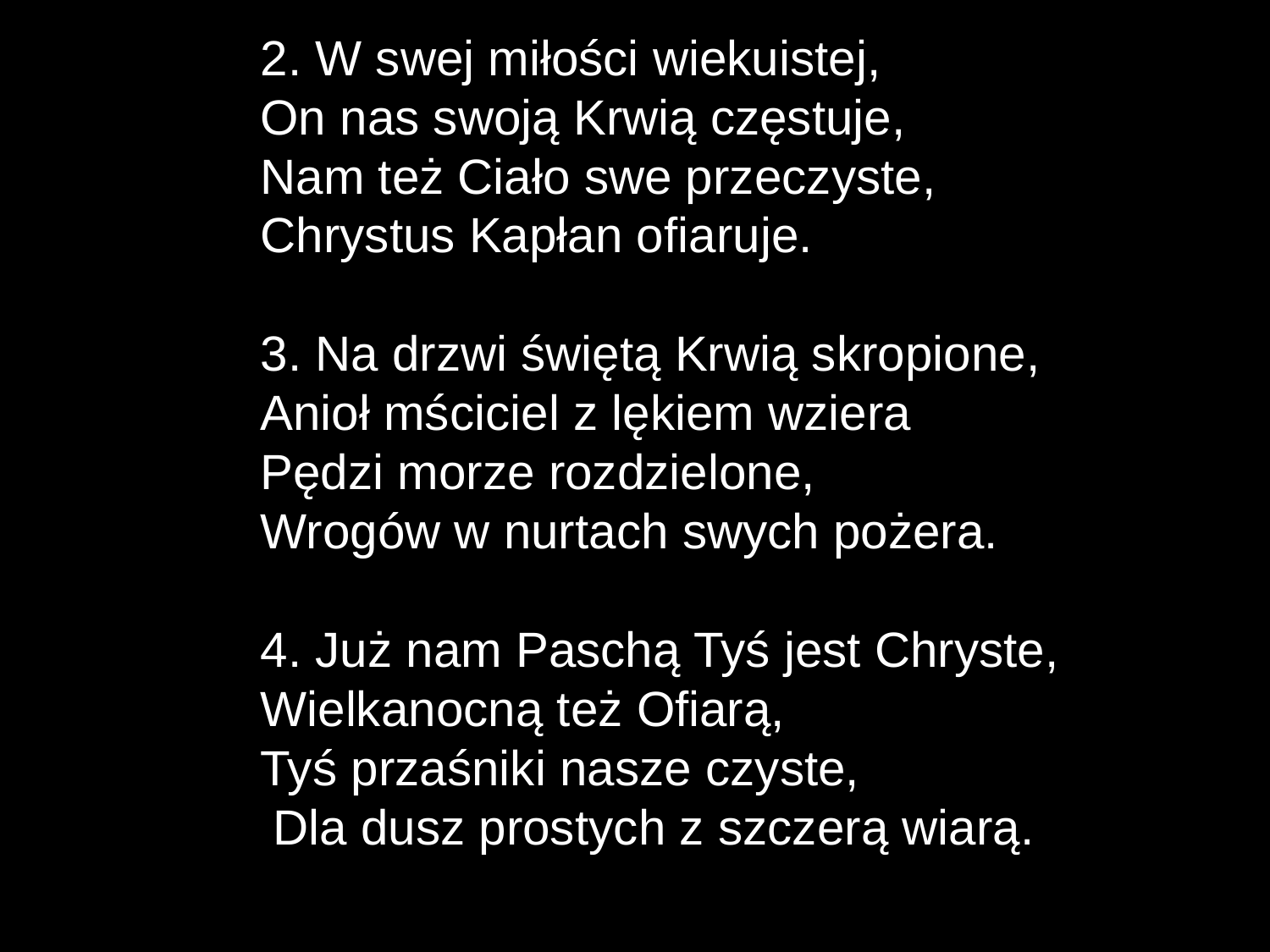

2. W swej miłości wiekuistej,
On nas swoją Krwią częstuje,
Nam też Ciało swe przeczyste,
Chrystus Kapłan ofiaruje.

3. Na drzwi świętą Krwią skropione,
Anioł mściciel z lękiem wziera
Pędzi morze rozdzielone,
Wrogów w nurtach swych pożera.

4. Już nam Paschą Tyś jest Chryste,
Wielkanocną też Ofiarą,
Tyś przaśniki nasze czyste,
.Dla dusz prostych z szczerą wiarą.